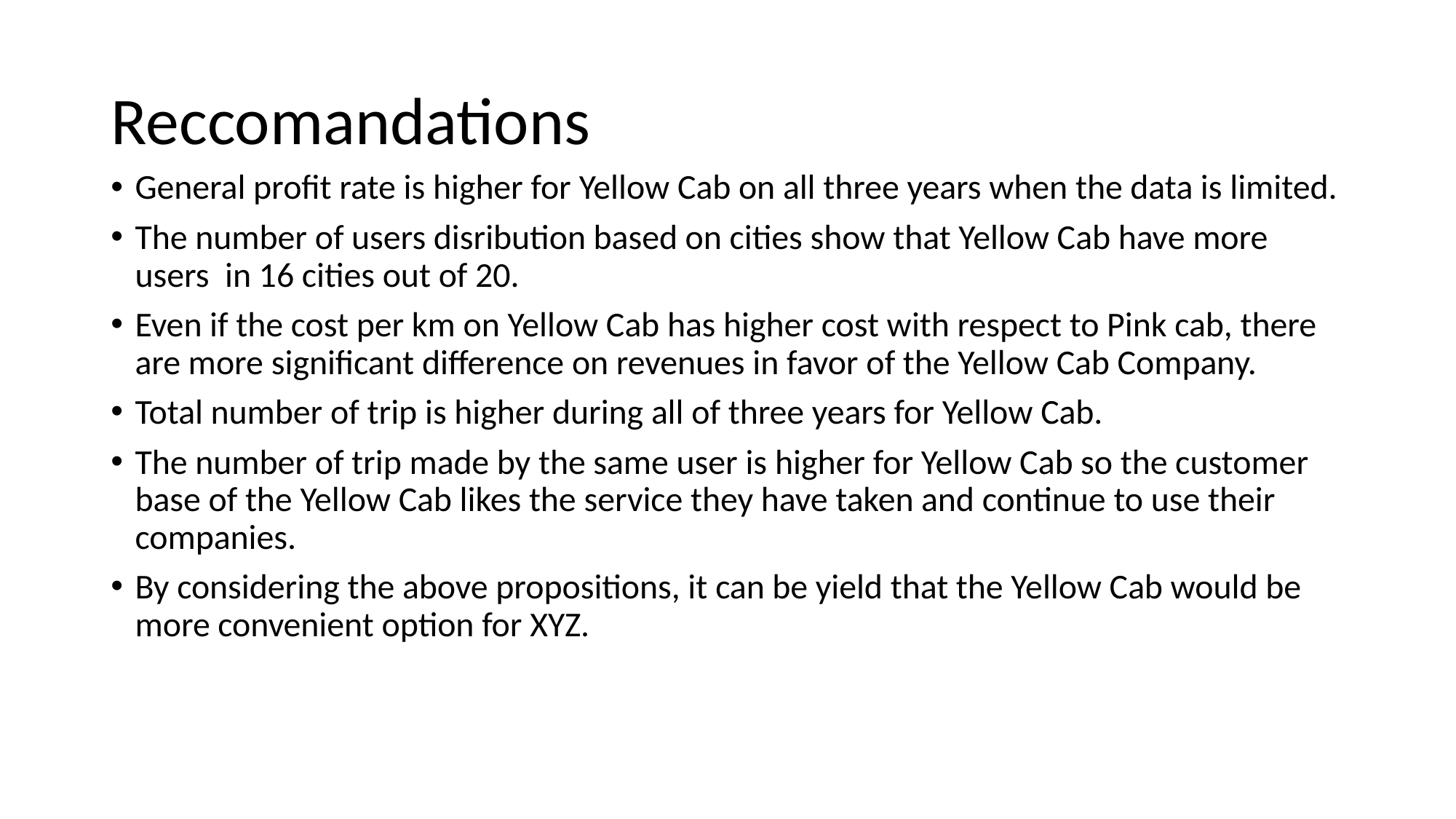

# Reccomandations
General profit rate is higher for Yellow Cab on all three years when the data is limited.
The number of users disribution based on cities show that Yellow Cab have more users  in 16 cities out of 20.
Even if the cost per km on Yellow Cab has higher cost with respect to Pink cab, there are more significant difference on revenues in favor of the Yellow Cab Company.
Total number of trip is higher during all of three years for Yellow Cab.
The number of trip made by the same user is higher for Yellow Cab so the customer base of the Yellow Cab likes the service they have taken and continue to use their companies.
By considering the above propositions, it can be yield that the Yellow Cab would be more convenient option for XYZ.